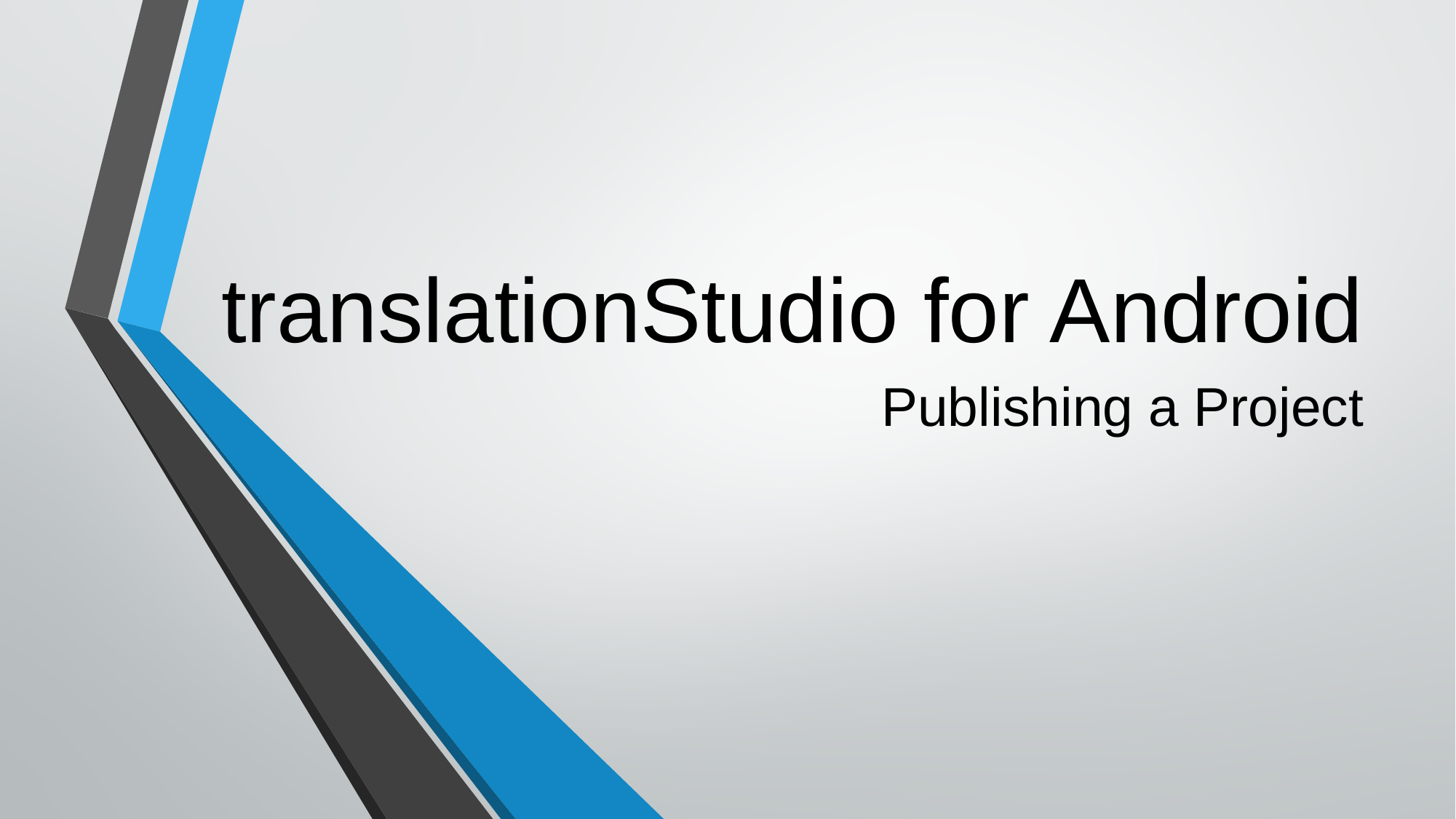

# translationStudio for Android
Publishing a Project